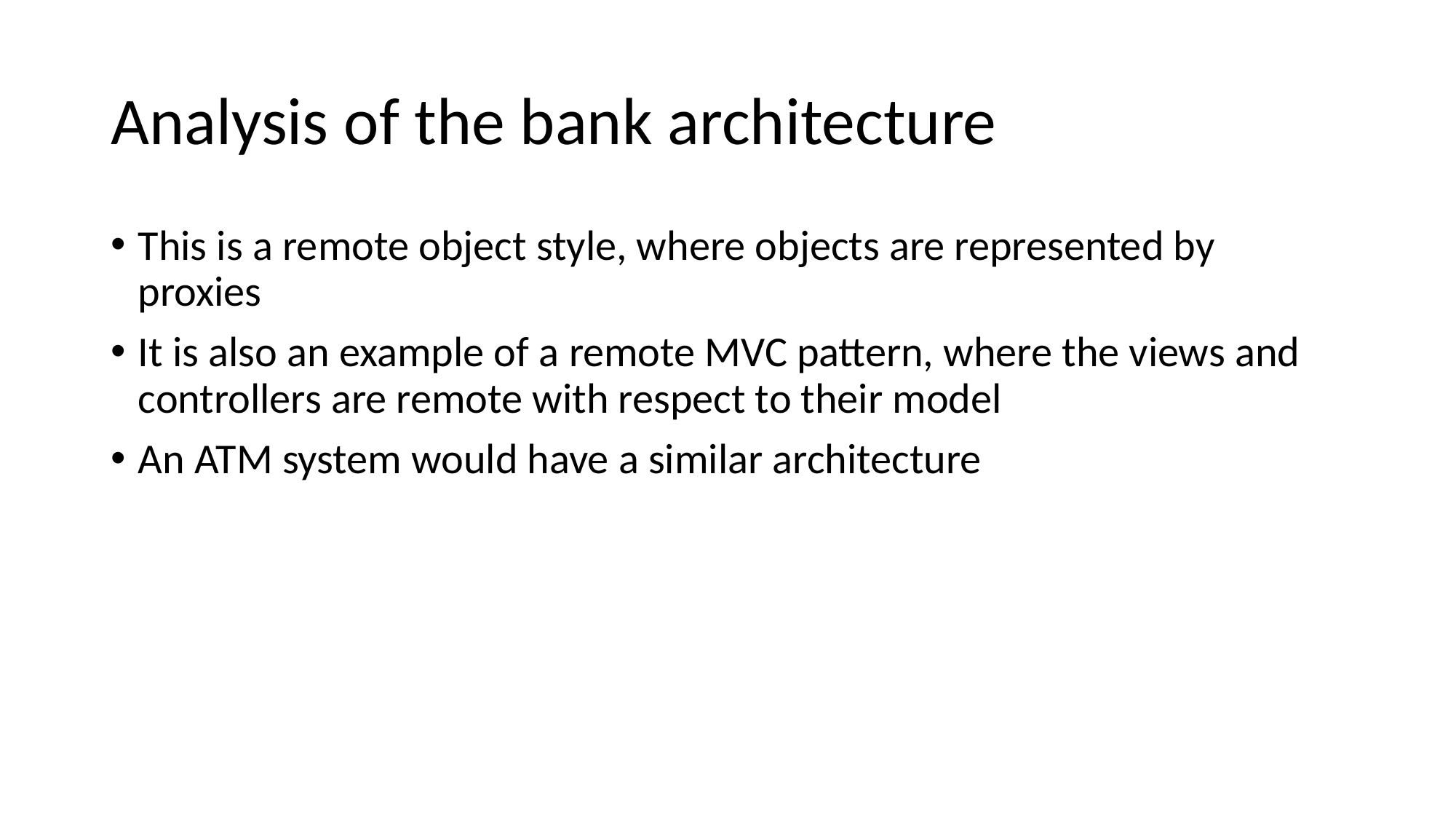

# Analysis of the bank architecture
This is a remote object style, where objects are represented by proxies
It is also an example of a remote MVC pattern, where the views and controllers are remote with respect to their model
An ATM system would have a similar architecture